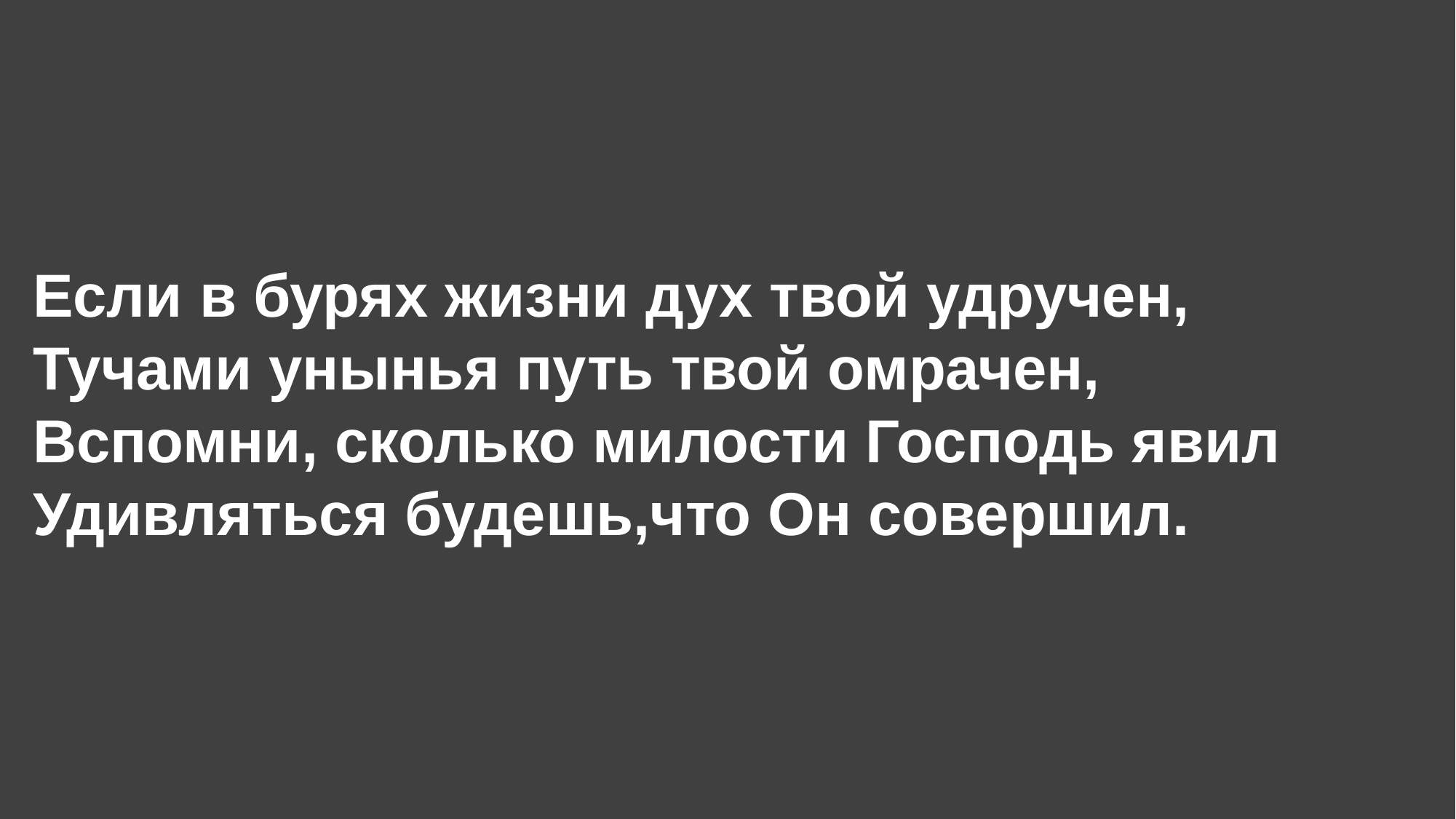

Если в бурях жизни дух твой удручен,
Тучами унынья путь твой омрачен,
Вспомни, сколько милости Господь явил
Удивляться будешь,что Он совершил.